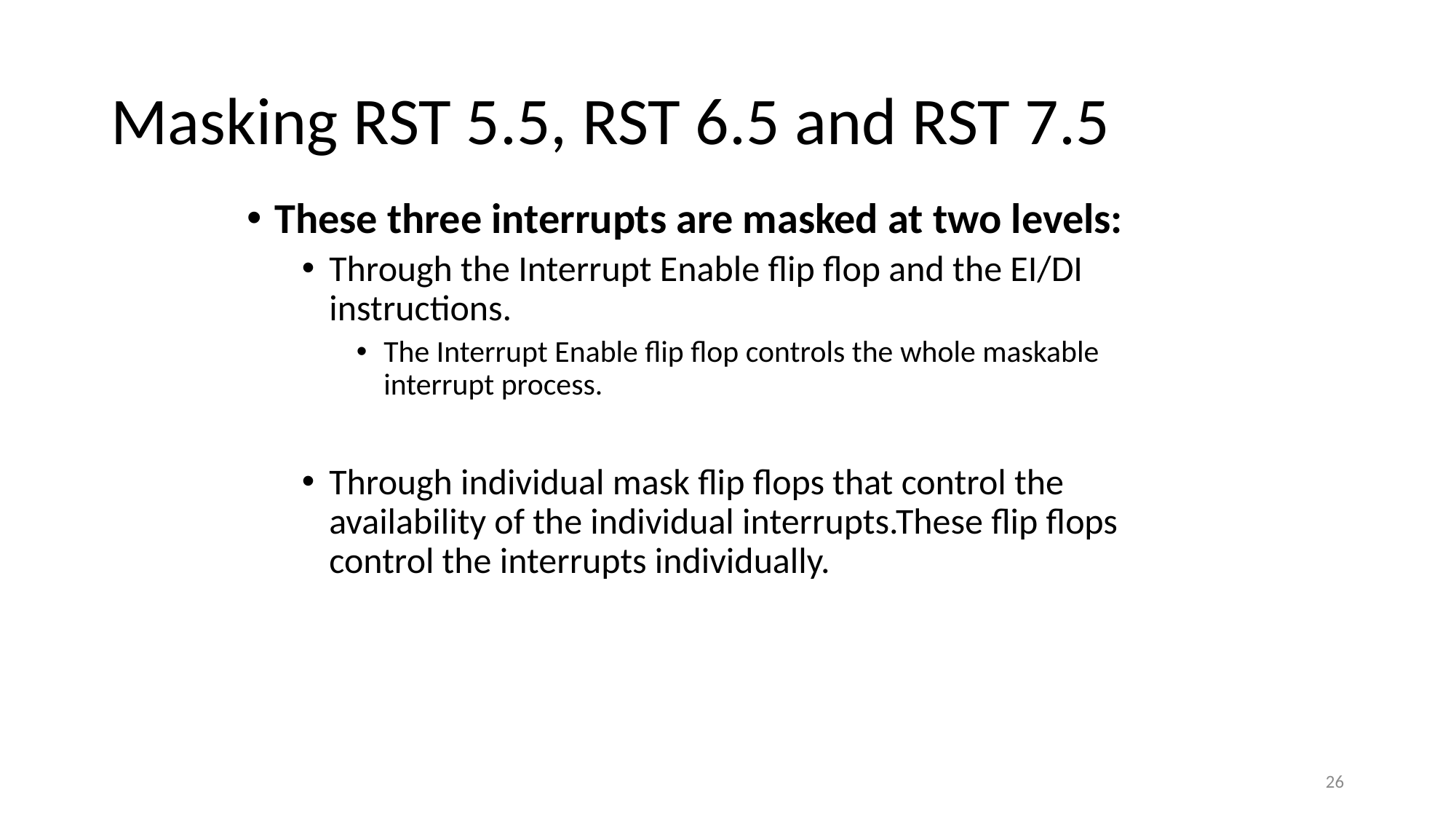

# Masking RST 5.5, RST 6.5 and RST 7.5
These three interrupts are masked at two levels:
Through the Interrupt Enable flip flop and the EI/DI instructions.
The Interrupt Enable flip flop controls the whole maskable interrupt process.

Through individual mask flip flops that control the availability of the individual interrupts.These flip flops control the interrupts individually.
26